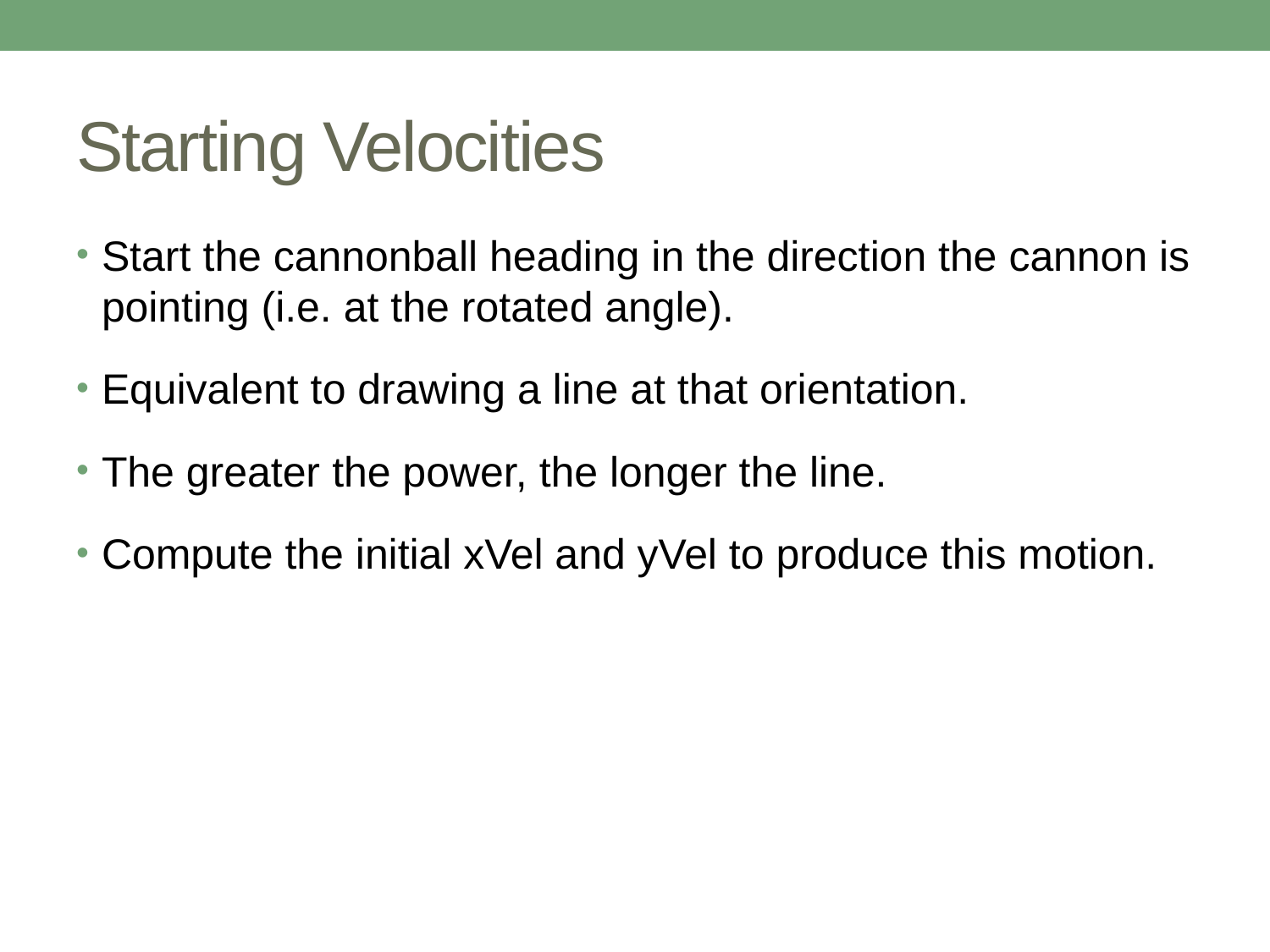

# Starting Velocities
Start the cannonball heading in the direction the cannon is pointing (i.e. at the rotated angle).
Equivalent to drawing a line at that orientation.
The greater the power, the longer the line.
Compute the initial xVel and yVel to produce this motion.